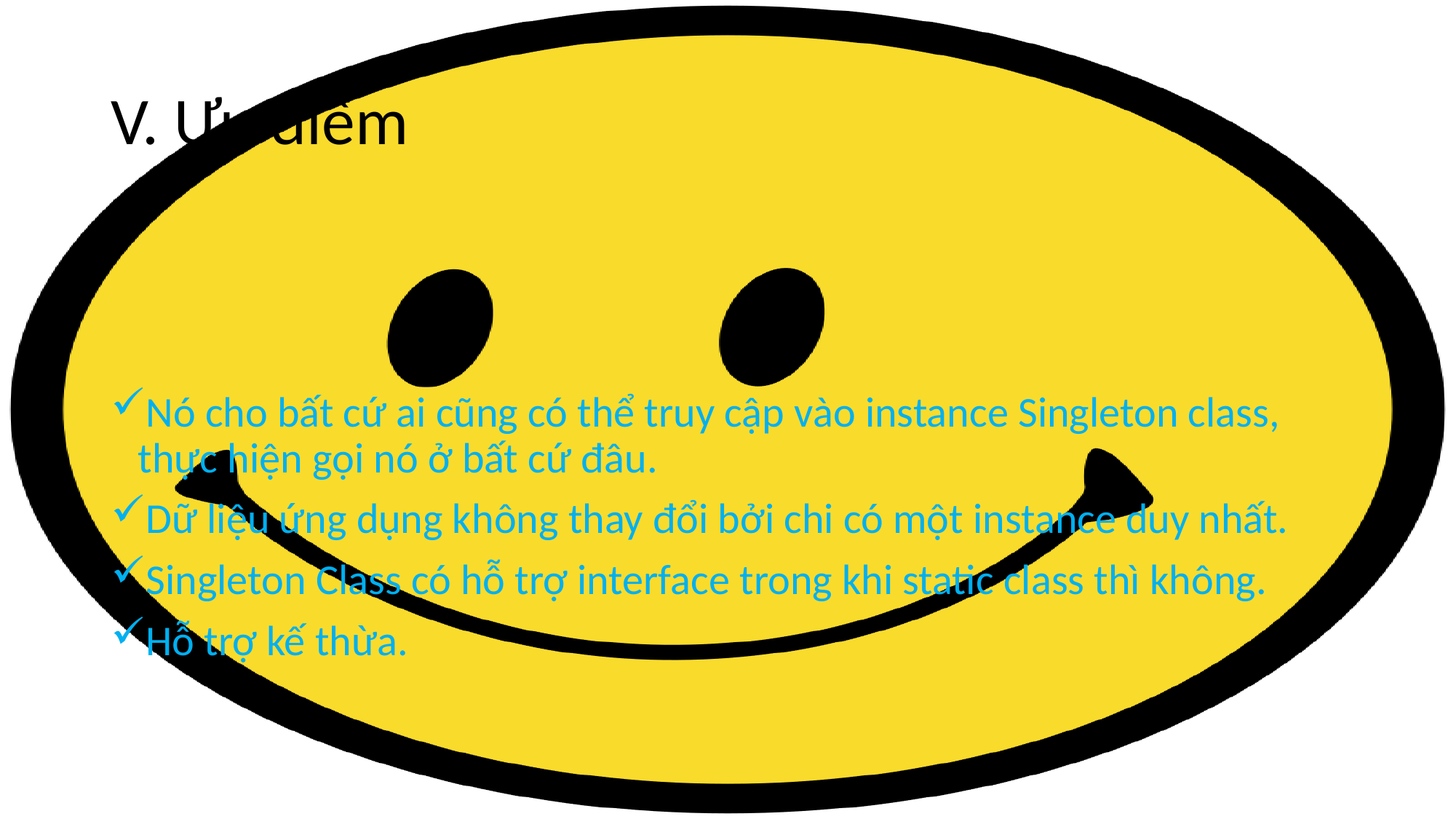

# V. Ưu điểm
Nó cho bất cứ ai cũng có thể truy cập vào instance Singleton class, thực hiện gọi nó ở bất cứ đâu.
Dữ liệu ứng dụng không thay đổi bởi chi có một instance duy nhất.
Singleton Class có hỗ trợ interface trong khi static class thì không.
Hỗ trợ kế thừa.